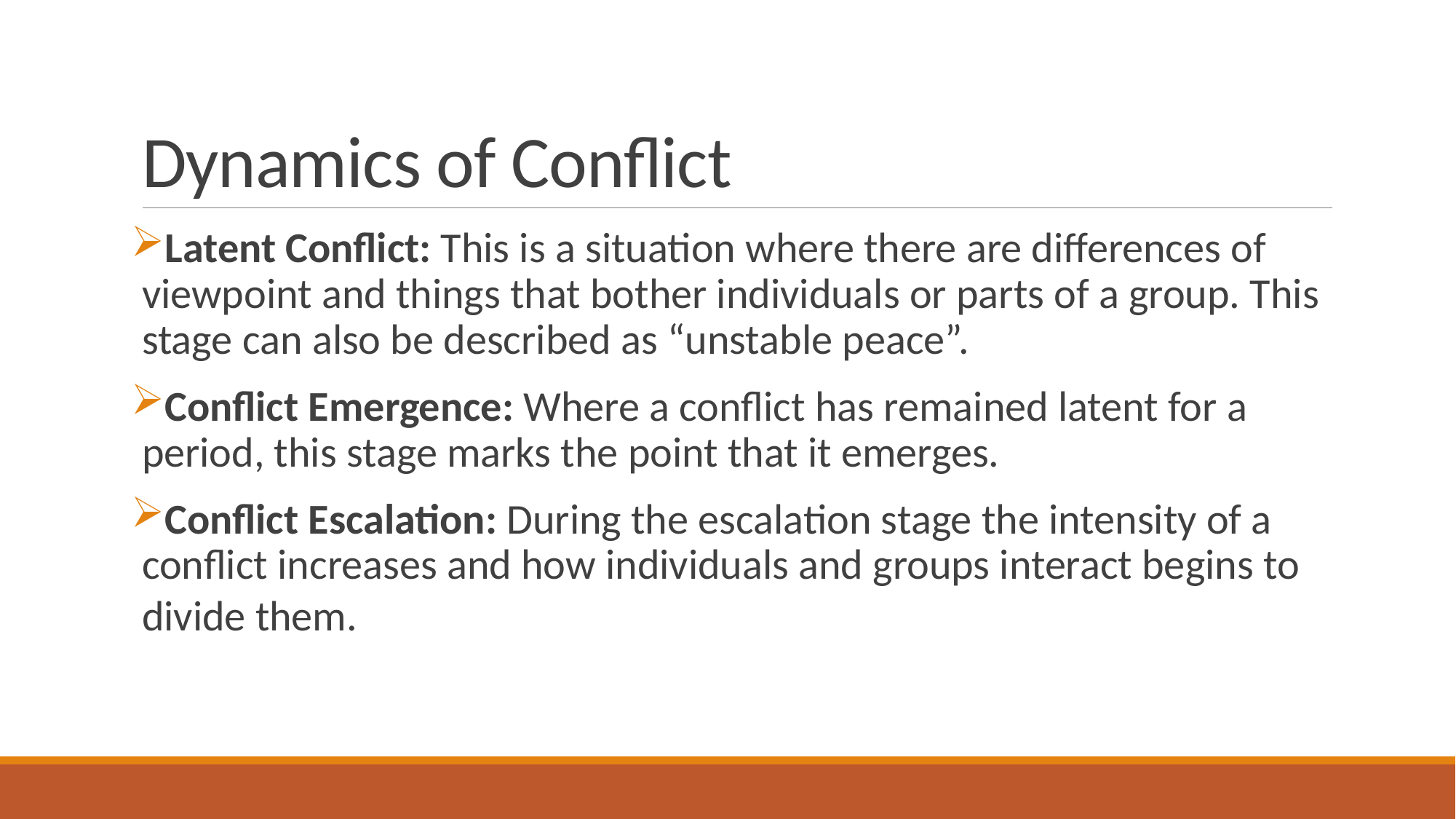

# Dynamics of Conflict
Latent Conflict: This is a situation where there are differences of viewpoint and things that bother individuals or parts of a group. This stage can also be described as “unstable peace”.
Conflict Emergence: Where a conflict has remained latent for a period, this stage marks the point that it emerges.
Conflict Escalation: During the escalation stage the intensity of a conflict increases and how individuals and groups interact begins to divide them.